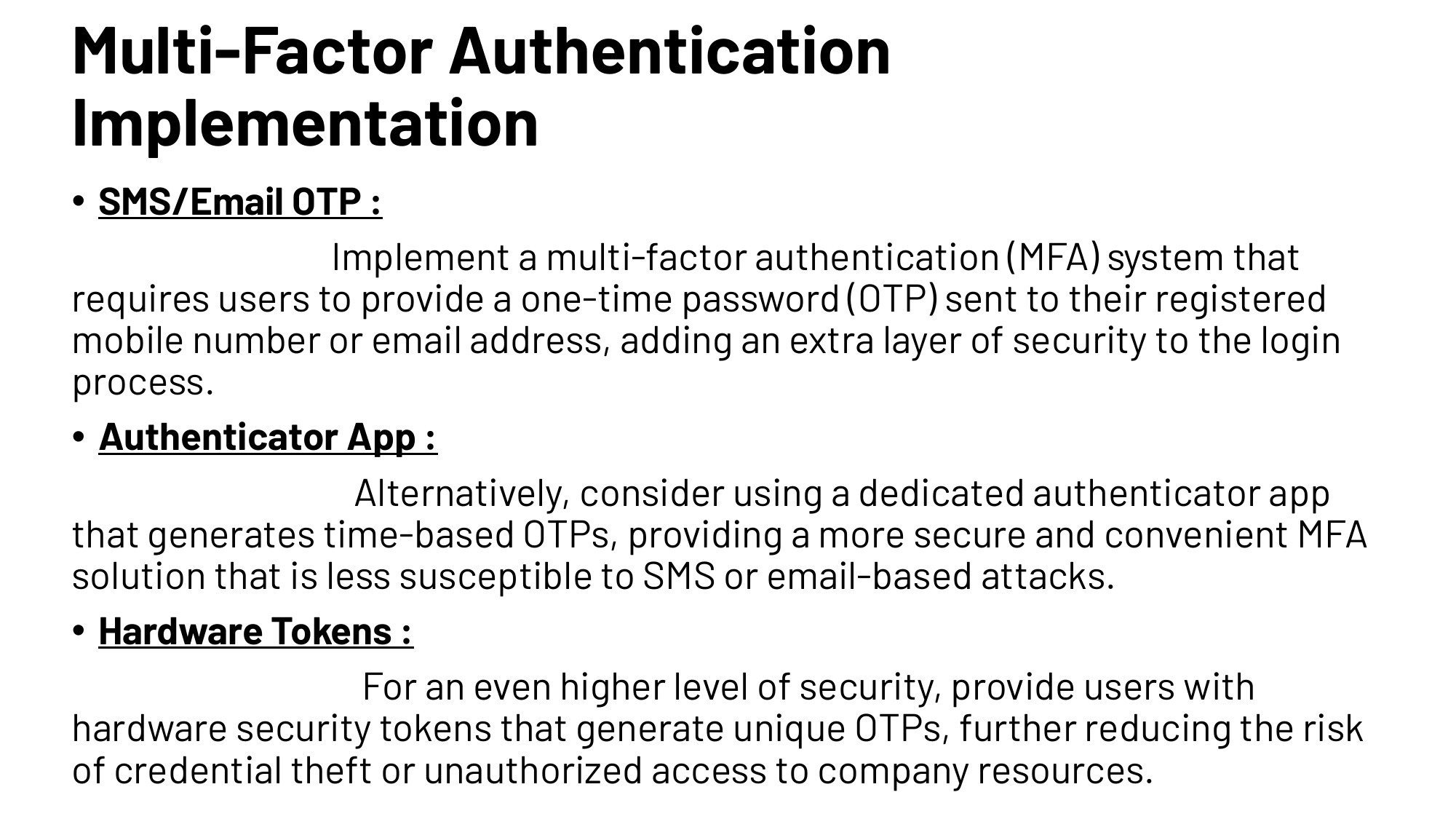

# Multi-Factor Authentication Implementation

SMS/Email OTP :
                                  Implement a multi-factor authentication (MFA) system that requires users to provide a one-time password (OTP) sent to their registered mobile number or email address, adding an extra layer of security to the login process.
Authenticator App :
                                     Alternatively, consider using a dedicated authenticator app that generates time-based OTPs, providing a more secure and convenient MFA solution that is less susceptible to SMS or email-based attacks.
Hardware Tokens :
                                      For an even higher level of security, provide users with hardware security tokens that generate unique OTPs, further reducing the risk of credential theft or unauthorized access to company resources.